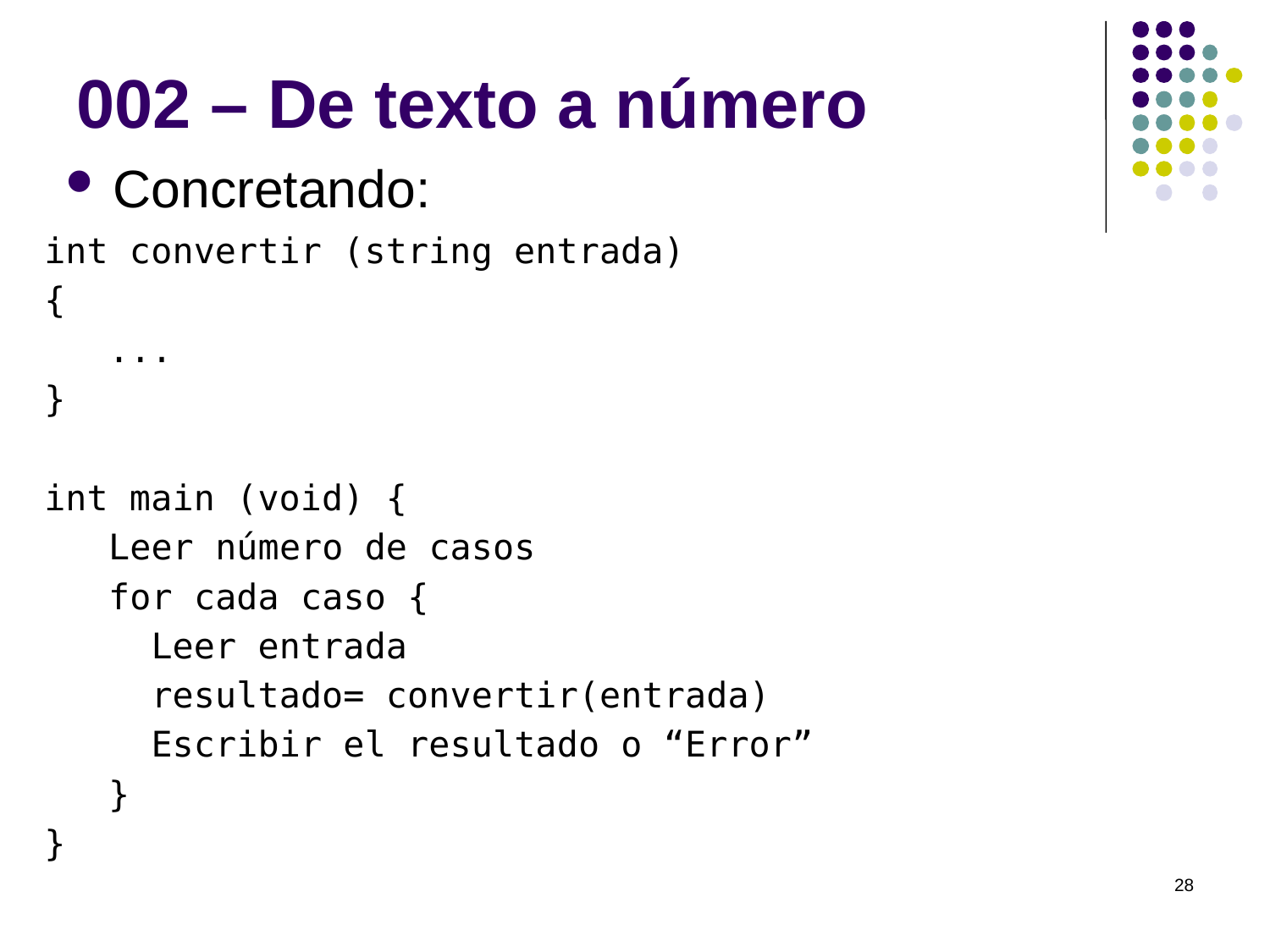

# 002 – De texto a número
Concretando:
int convertir (string entrada)
{
   ...
}

int main (void) {
   Leer número de casos
   for cada caso {
     Leer entrada
     resultado= convertir(entrada)
     Escribir el resultado o “Error”
   }
}
28